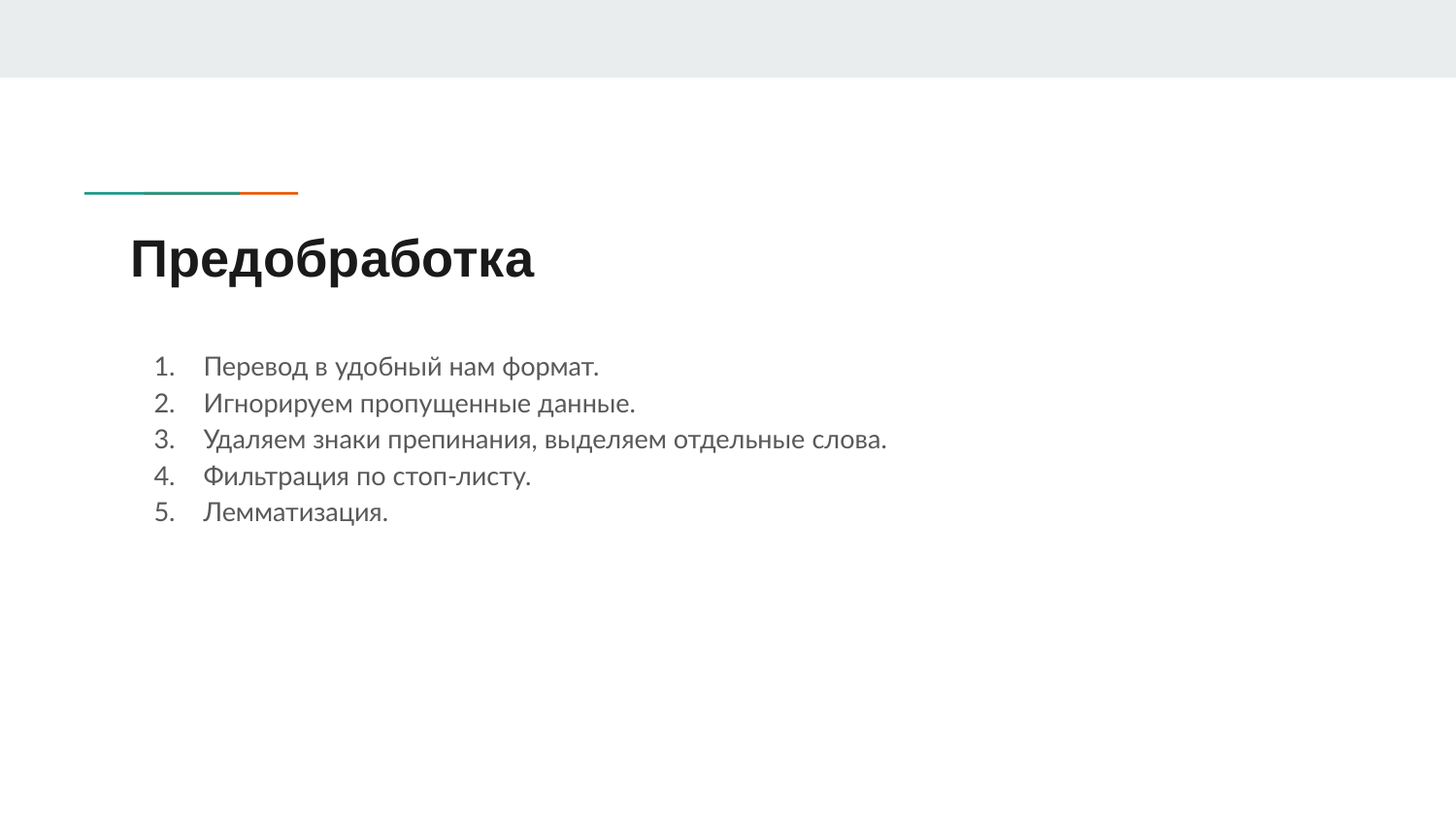

# Предобработка
Перевод в удобный нам формат.
Игнорируем пропущенные данные.
Удаляем знаки препинания, выделяем отдельные слова.
Фильтрация по стоп-листу.
Лемматизация.